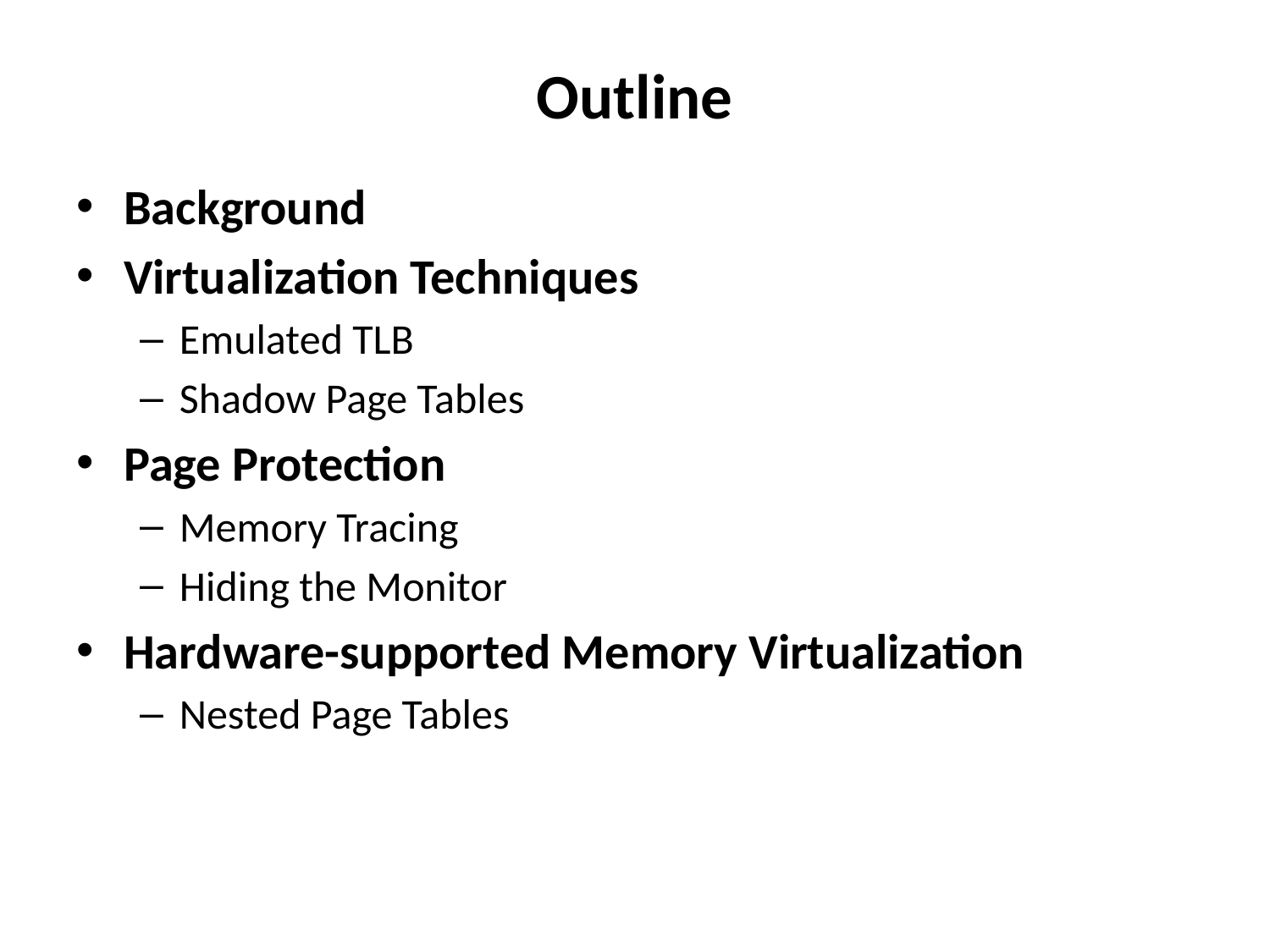

# Outline
Background
Virtualization Techniques
Emulated TLB
Shadow Page Tables
Page Protection
Memory Tracing
Hiding the Monitor
Hardware-supported Memory Virtualization
Nested Page Tables